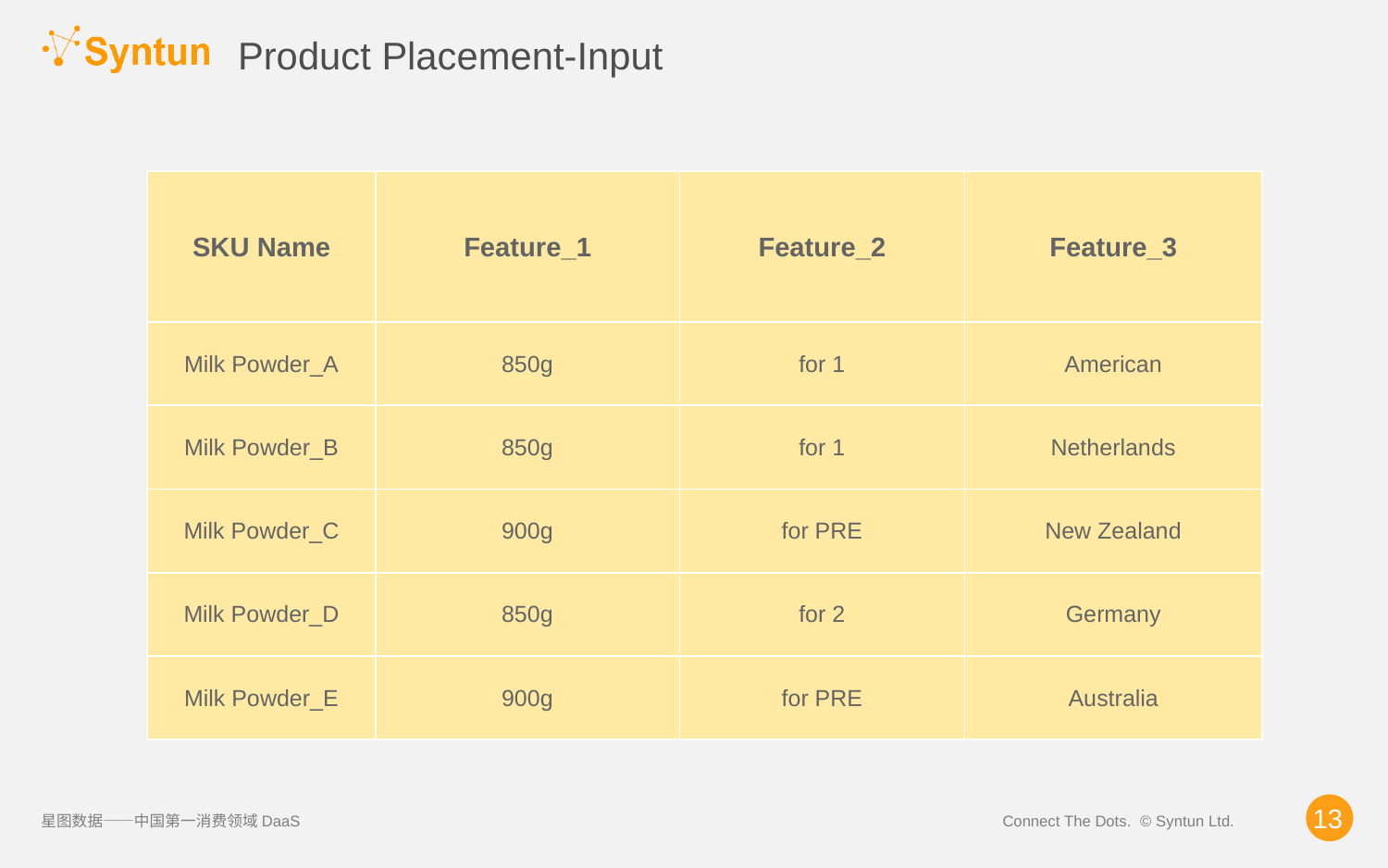

# Product Placement-Input
| SKU Name | Feature\_1 | Feature\_2 | Feature\_3 |
| --- | --- | --- | --- |
| Milk Powder\_A | 850g | for 1 | American |
| Milk Powder\_B | 850g | for 1 | Netherlands |
| Milk Powder\_C | 900g | for PRE | New Zealand |
| Milk Powder\_D | 850g | for 2 | Germany |
| Milk Powder\_E | 900g | for PRE | Australia |
13